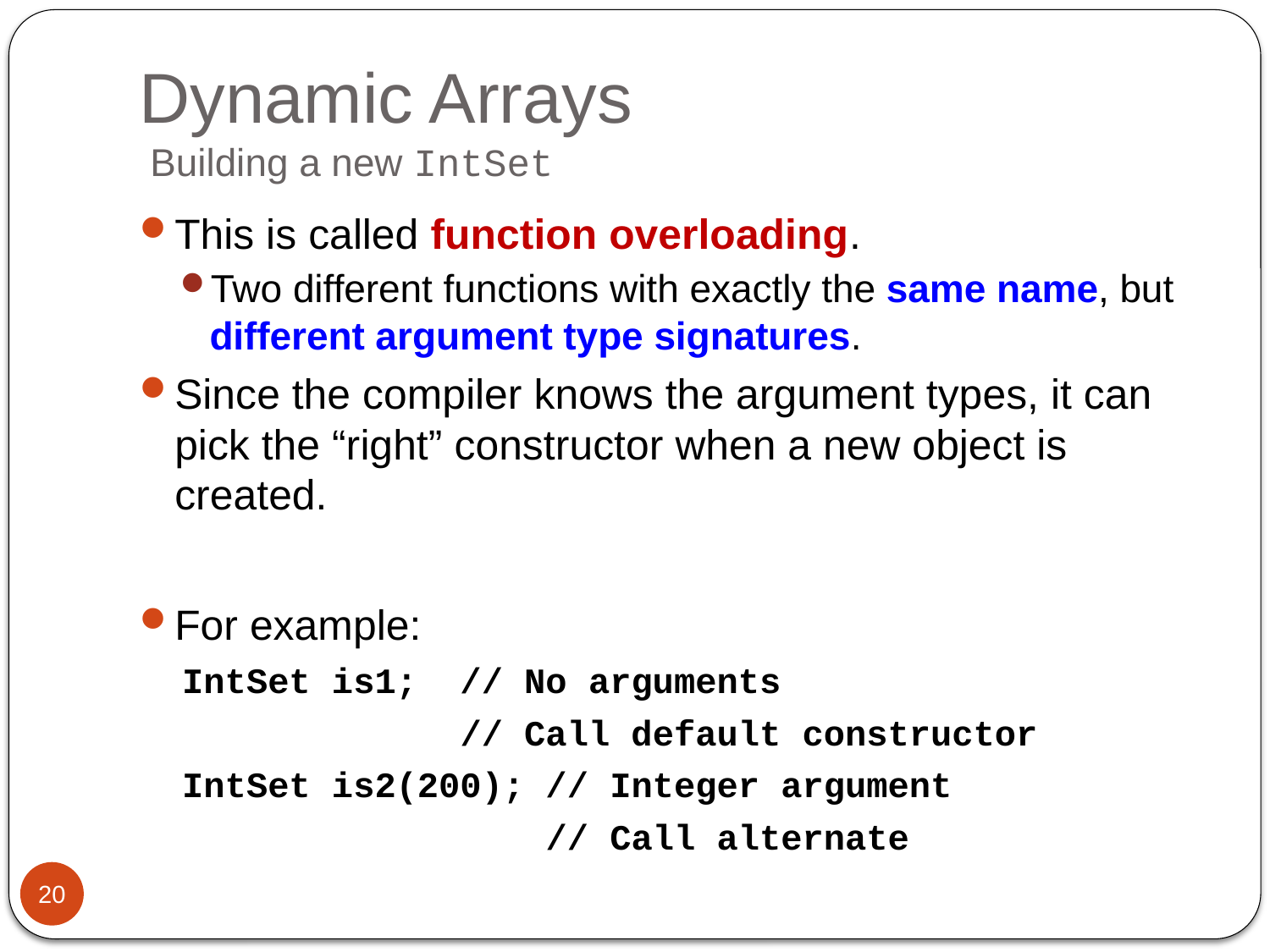

# Dynamic Arrays Building a new IntSet
This is called function overloading.
Two different functions with exactly the same name, but different argument type signatures.
Since the compiler knows the argument types, it can pick the “right” constructor when a new object is created.

For example:
  IntSet is1;  // No arguments
               // Call default constructor
  IntSet is2(200); // Integer argument
                   // Call alternate
20